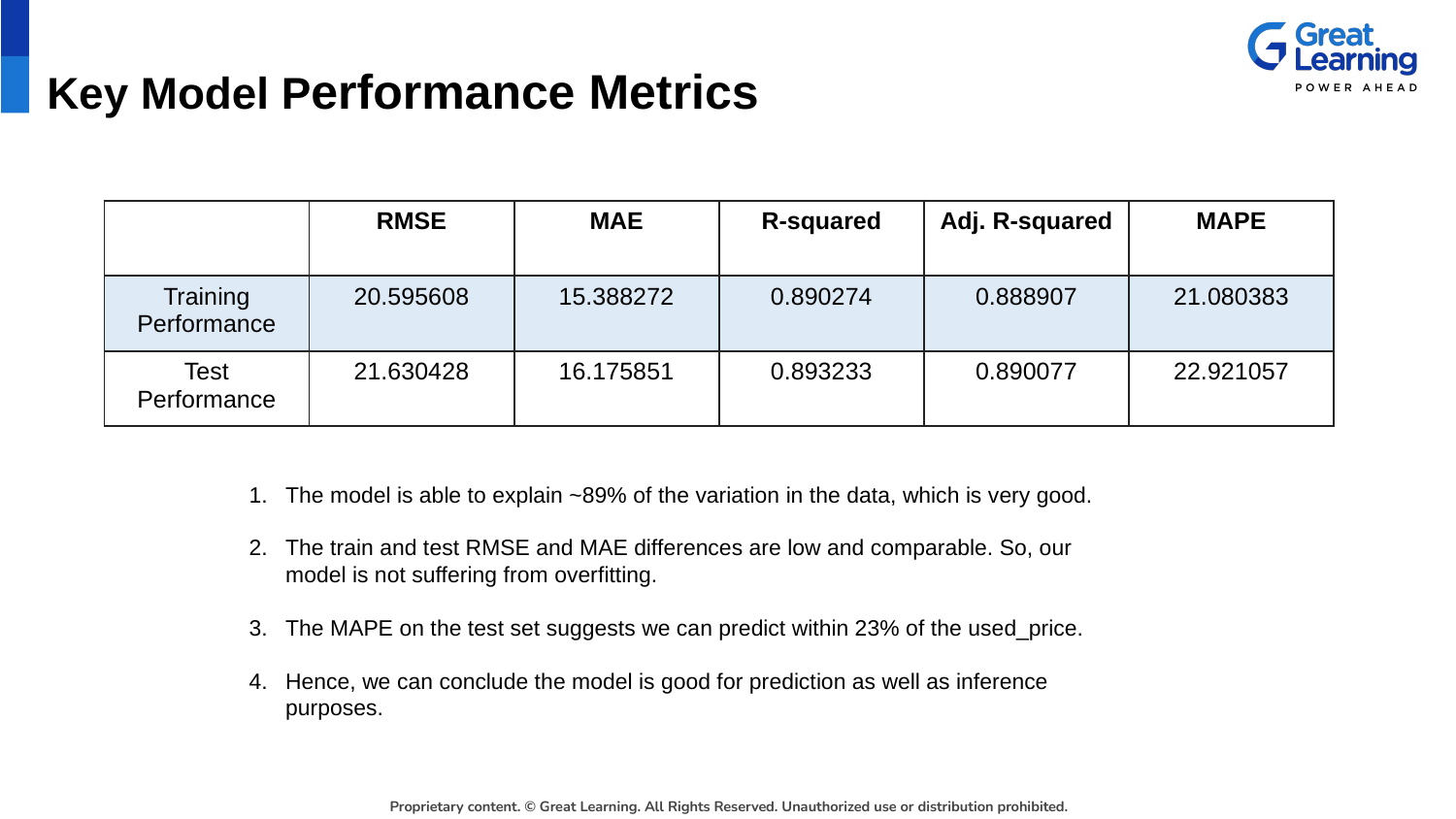

# Key Model Performance Metrics
|  | RMSE | MAE | R-squared | Adj. R-squared | MAPE |
| --- | --- | --- | --- | --- | --- |
| Training Performance | 20.595608 | 15.388272 | 0.890274 | 0.888907 | 21.080383 |
| Test Performance | 21.630428 | 16.175851 | 0.893233 | 0.890077 | 22.921057 |
The model is able to explain ~89% of the variation in the data, which is very good.

The train and test RMSE and MAE differences are low and comparable. So, our model is not suffering from overfitting.

The MAPE on the test set suggests we can predict within 23% of the used_price.

Hence, we can conclude the model is good for prediction as well as inference purposes.